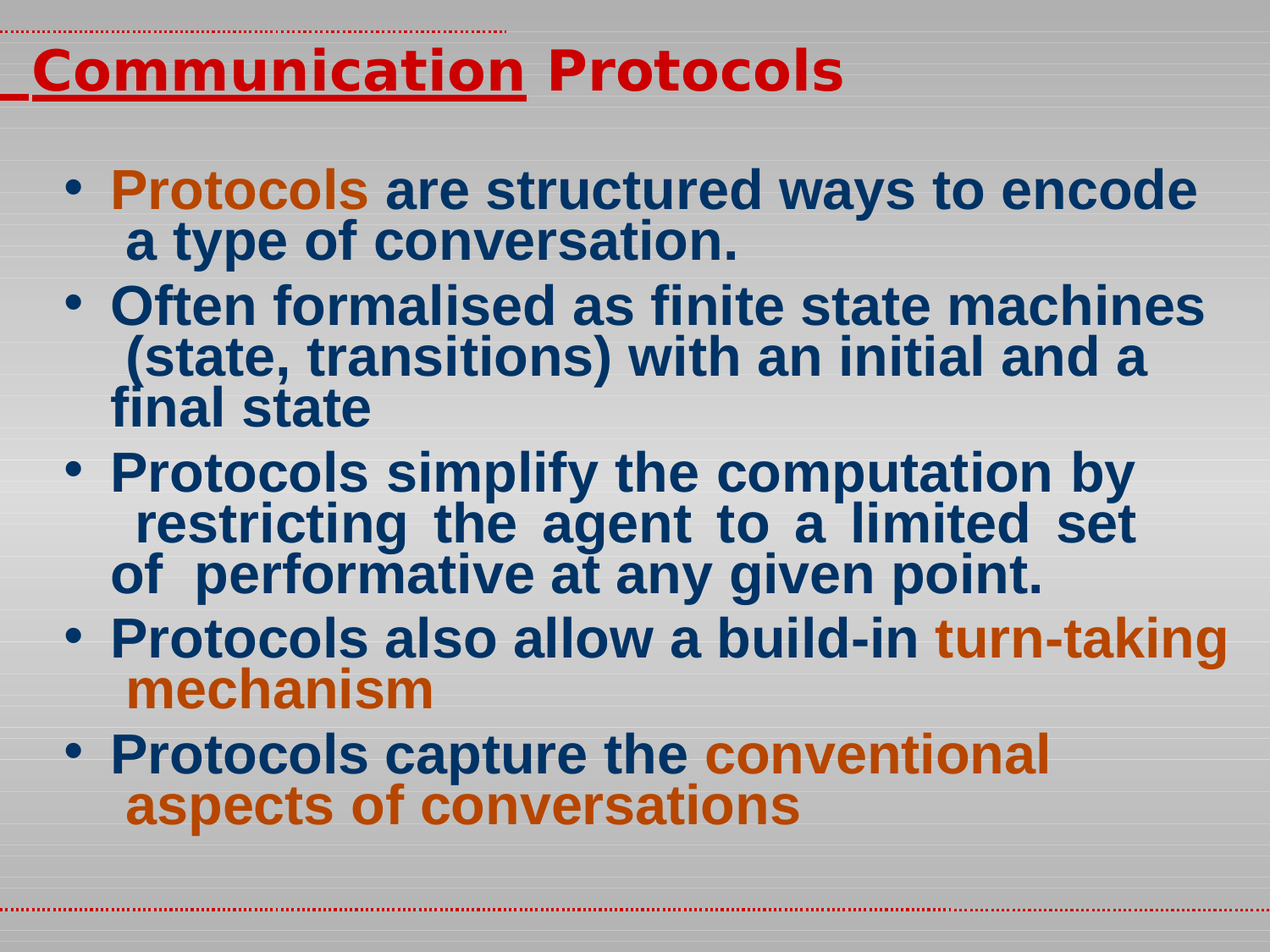

Communication Protocols

Protocols are structured ways to encode  a type of conversation.
Often formalised as finite state machines  (state, transitions) with an initial and a  final state
Protocols simplify the computation by  restricting the agent to a limited set of  performative at any given point.
Protocols also allow a build-in turn-taking  mechanism
Protocols capture the conventional  aspects of conversations